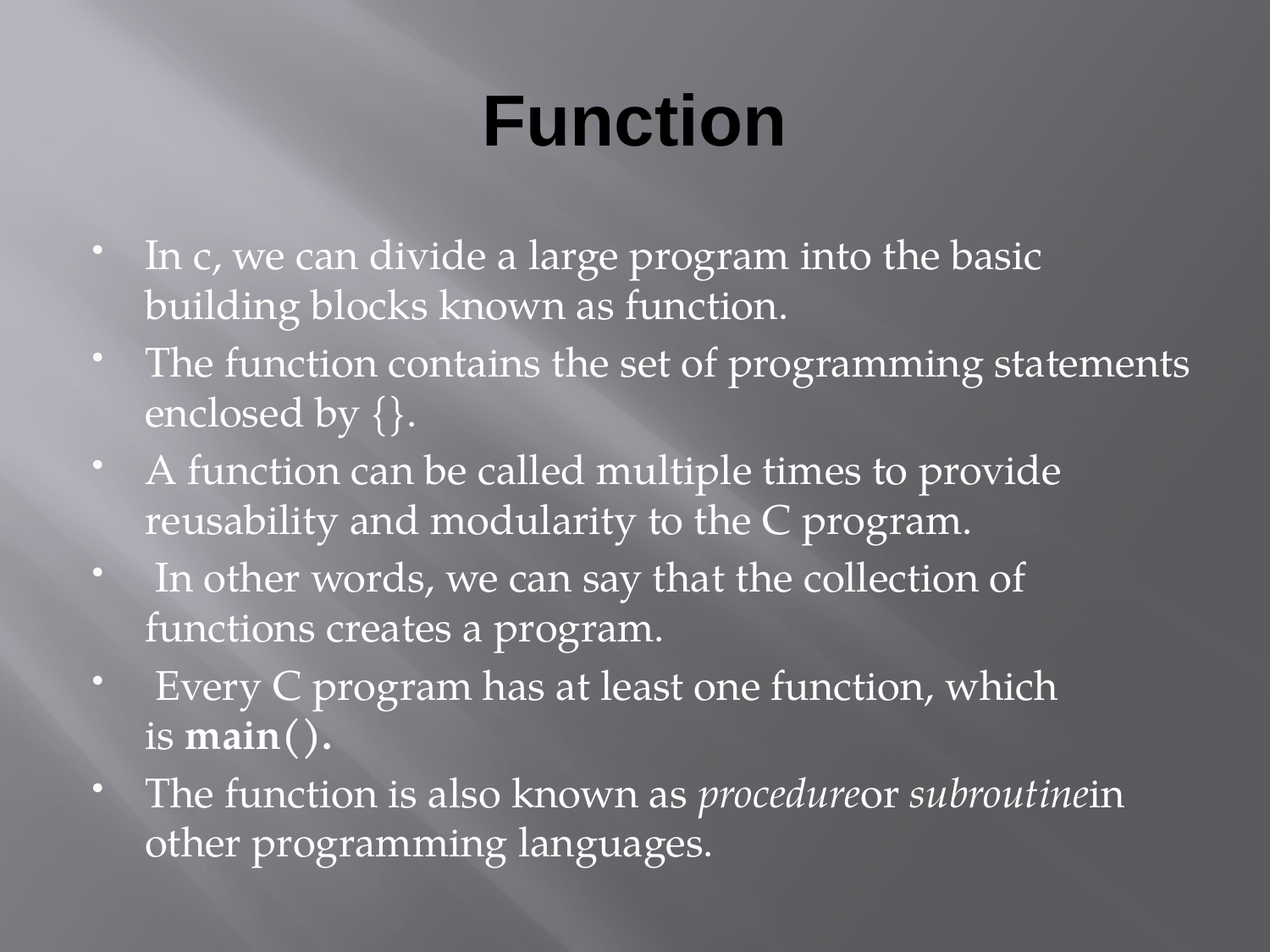

# Function
In c, we can divide a large program into the basic building blocks known as function.
The function contains the set of programming statements enclosed by {}.
A function can be called multiple times to provide reusability and modularity to the C program.
 In other words, we can say that the collection of functions creates a program.
 Every C program has at least one function, which is main().
The function is also known as procedureor subroutinein other programming languages.